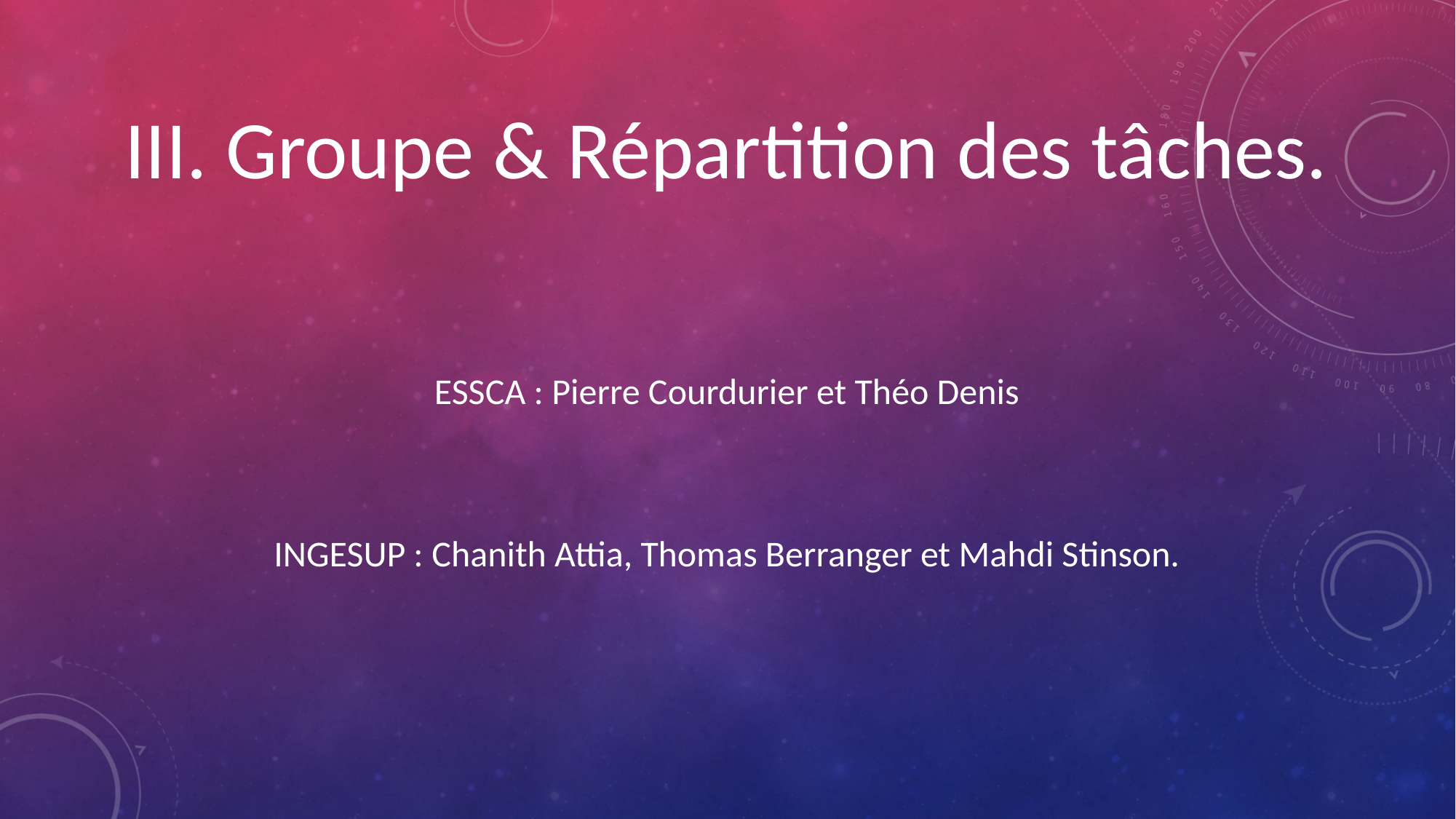

III. Groupe & Répartition des tâches.
ESSCA : Pierre Courdurier et Théo Denis
INGESUP : Chanith Attia, Thomas Berranger et Mahdi Stinson.